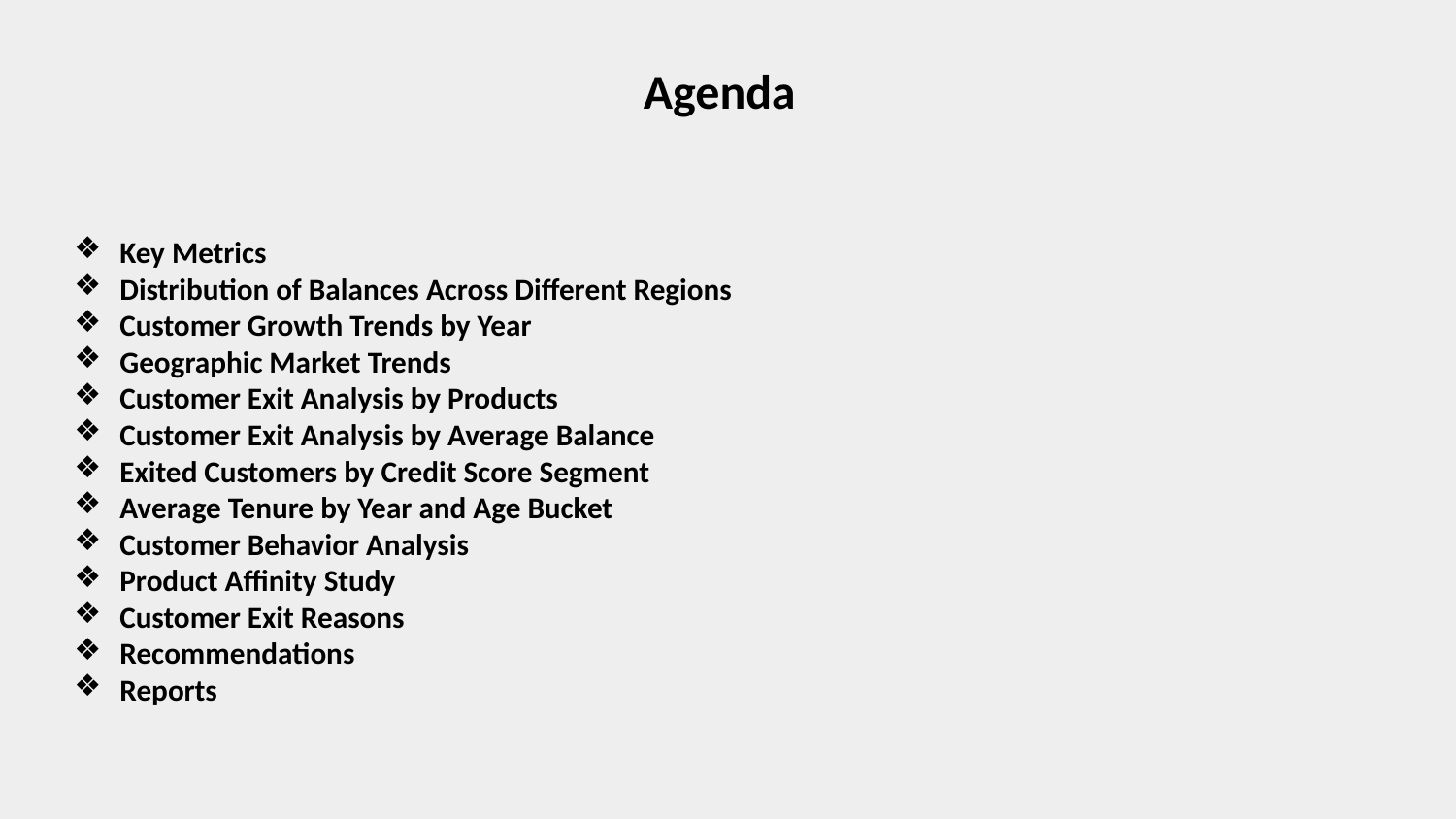

Agenda
# Key Metrics
Distribution of Balances Across Different Regions
Customer Growth Trends by Year
Geographic Market Trends
Customer Exit Analysis by Products
Customer Exit Analysis by Average Balance
Exited Customers by Credit Score Segment
Average Tenure by Year and Age Bucket
Customer Behavior Analysis
Product Affinity Study
Customer Exit Reasons
Recommendations
Reports